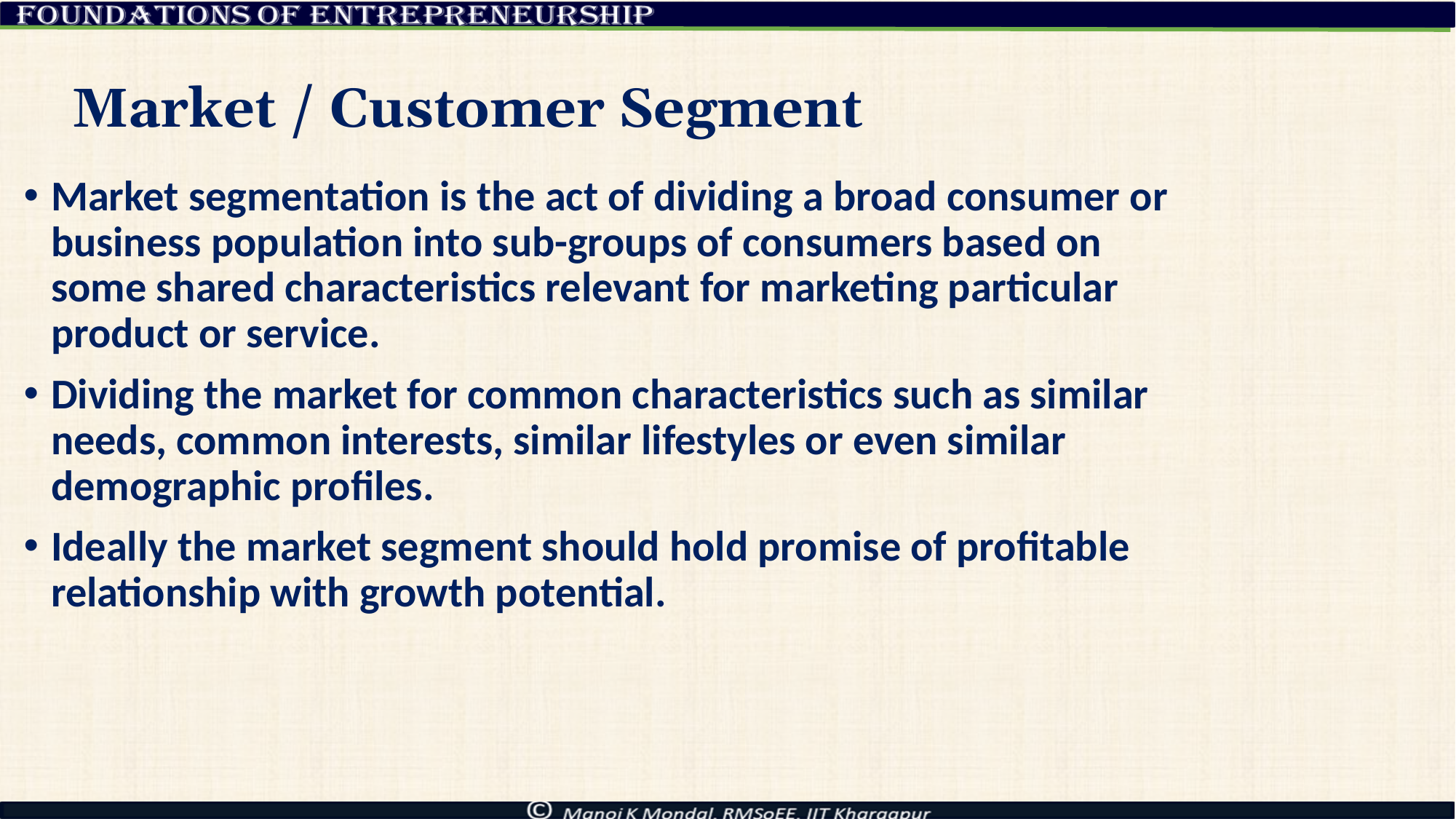

# Market / Customer Segment
Market segmentation is the act of dividing a broad consumer or business population into sub-groups of consumers based on some shared characteristics relevant for marketing particular product or service.
Dividing the market for common characteristics such as similar needs, common interests, similar lifestyles or even similar demographic profiles.
Ideally the market segment should hold promise of profitable relationship with growth potential.